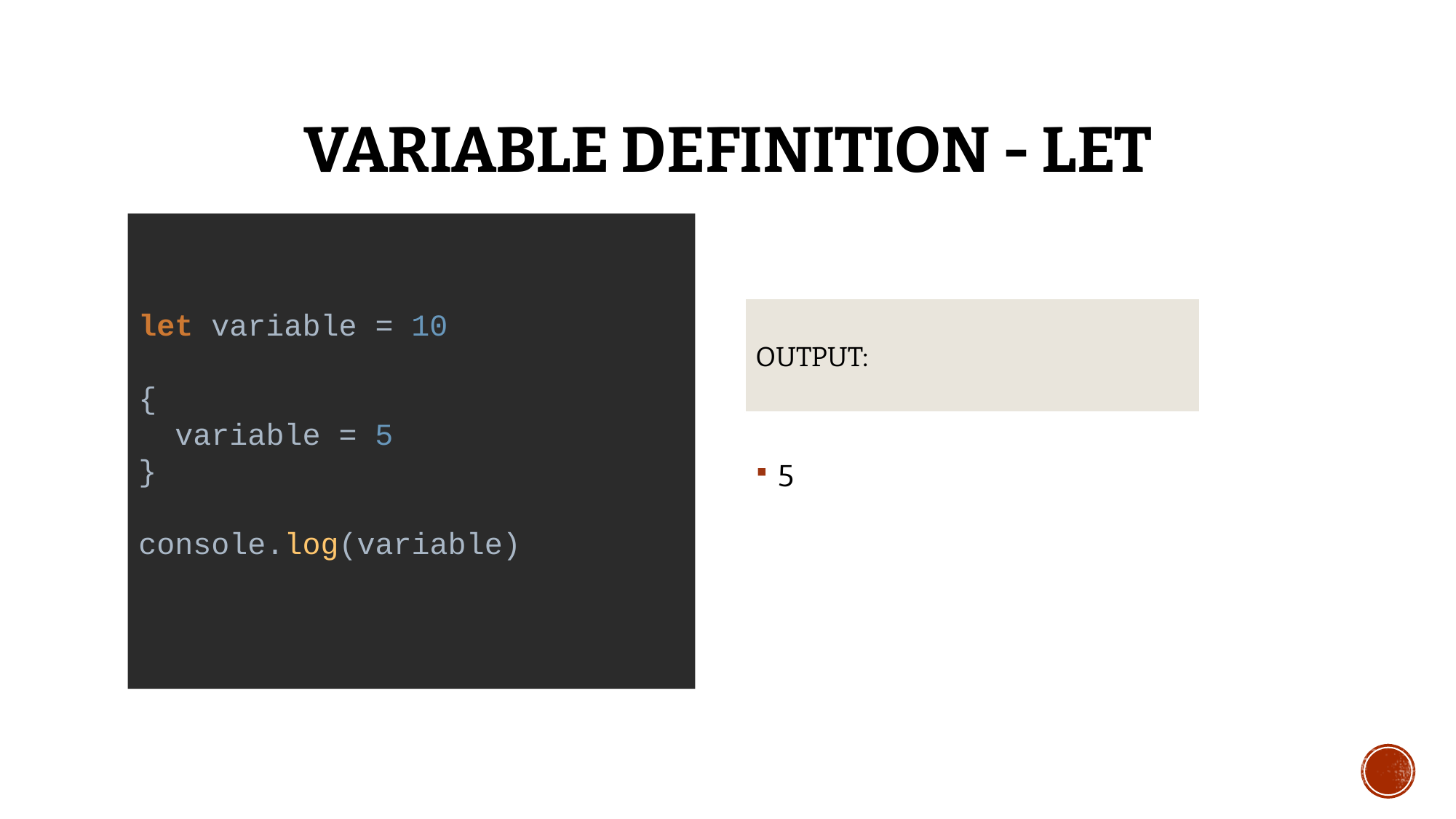

# Variable definition - LET
let variable = 10
{
  variable = 5
}
console.log(variable)
OUTPUT:
5